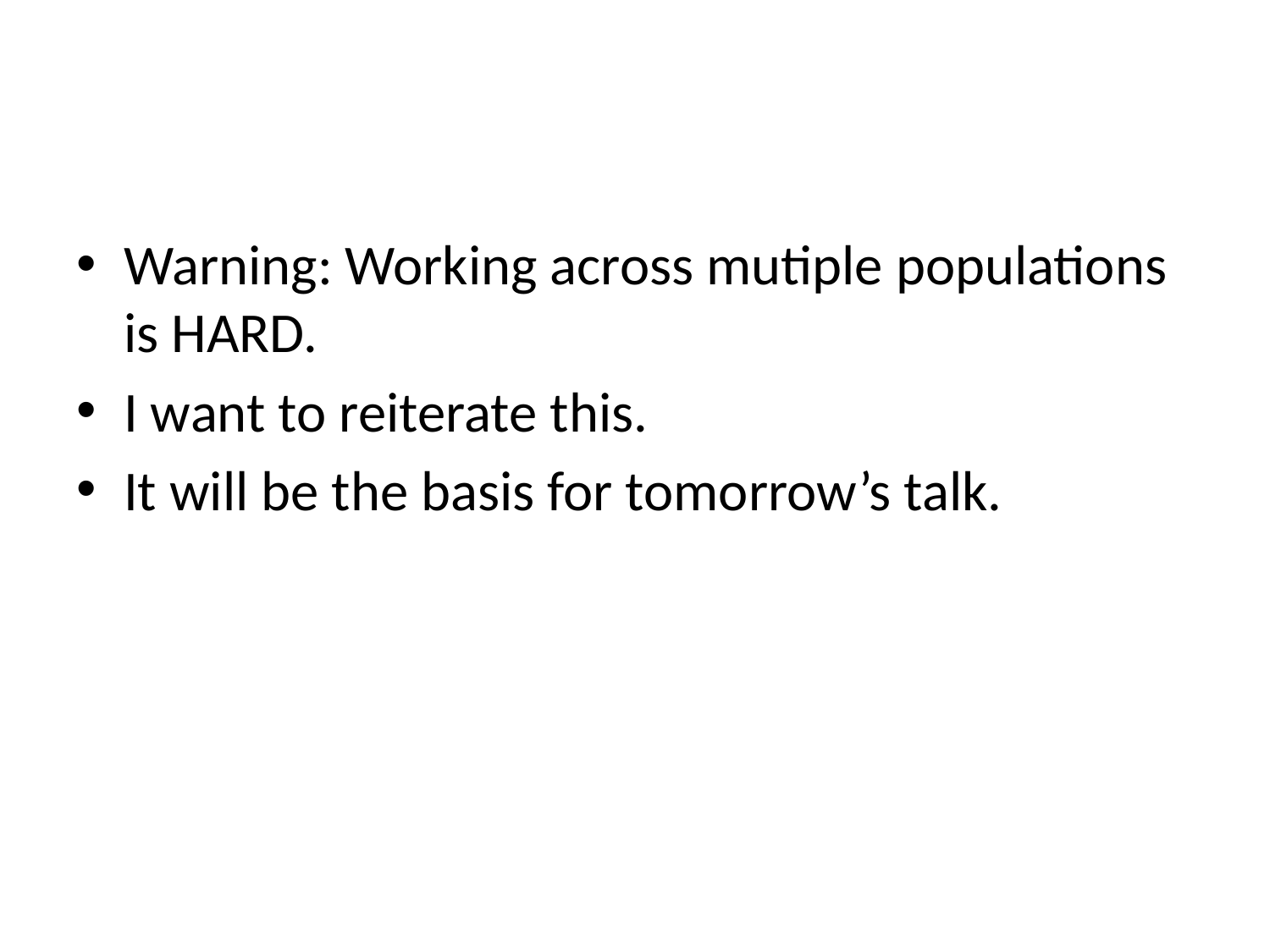

#
Warning: Working across mutiple populations is HARD.
I want to reiterate this.
It will be the basis for tomorrow’s talk.